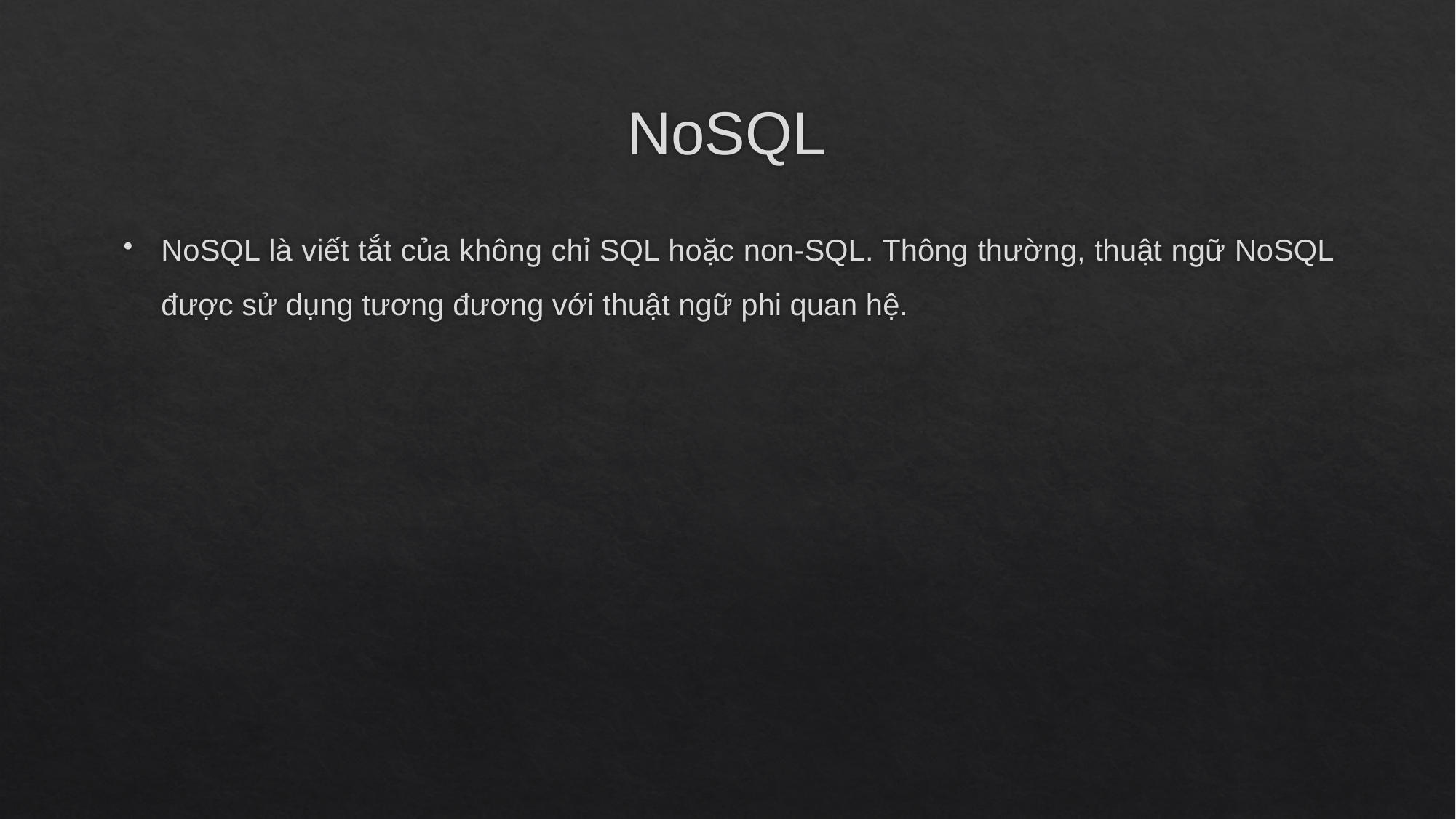

# NoSQL
NoSQL là viết tắt của không chỉ SQL hoặc non-SQL. Thông thường, thuật ngữ NoSQL được sử dụng tương đương với thuật ngữ phi quan hệ.